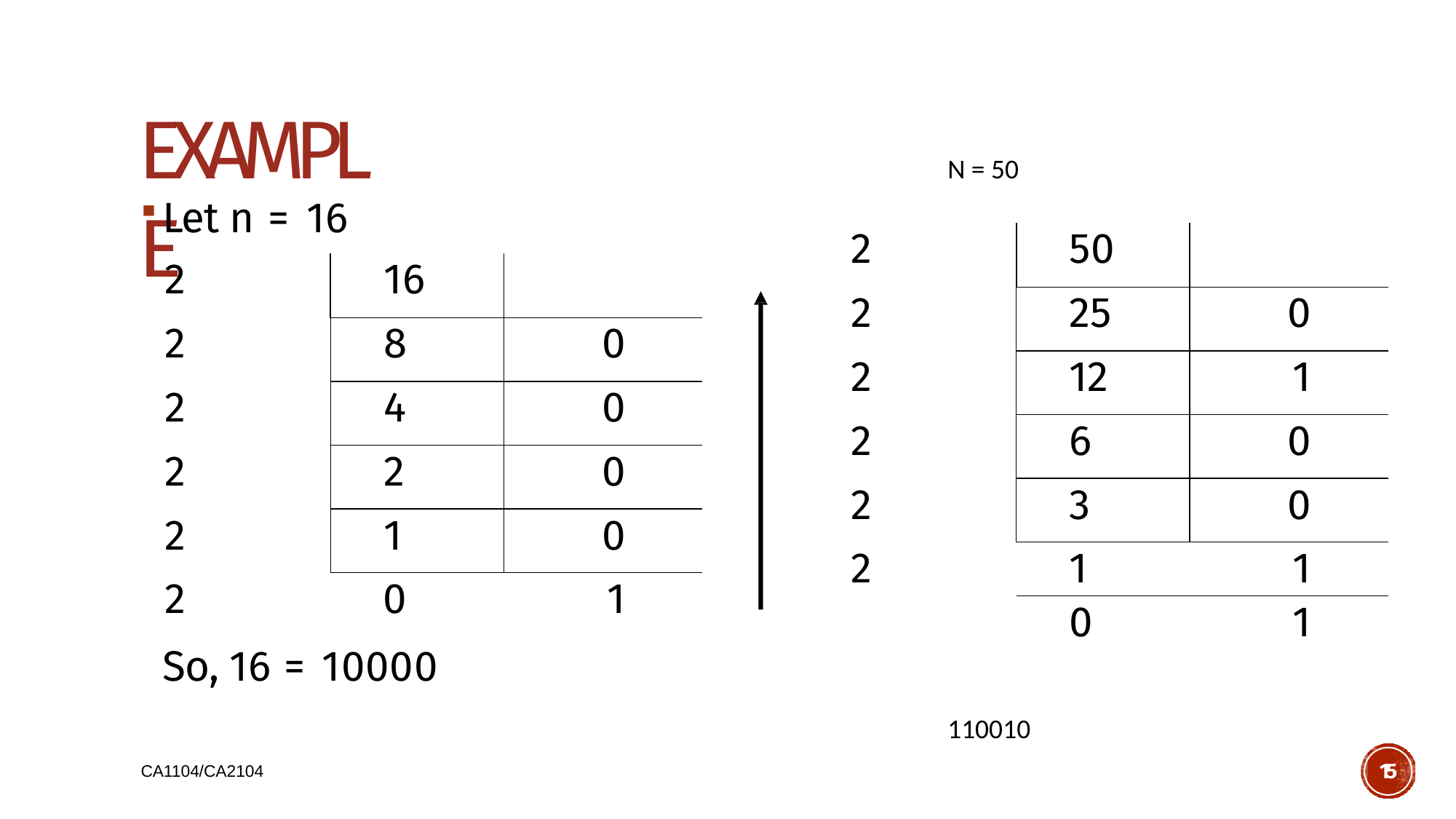

# EXAMPLE
N = 50
Let n = 16
| 2 | 50 |  |
| --- | --- | --- |
| 2 | 25 | 0 |
| 2 | 12 | 1 |
| 2 | 6 | 0 |
| 2 | 3 | 0 |
| 2 | 1 | 1 |
|  | 0 | 1 |
| 2 | 16 |  |
| --- | --- | --- |
| 2 | 8 | 0 |
| 2 | 4 | 0 |
| 2 | 2 | 0 |
| 2 | 1 | 0 |
| 2 | 0 | 1 |

So, 16 = 10000
110010

15
CA1104/CA2104